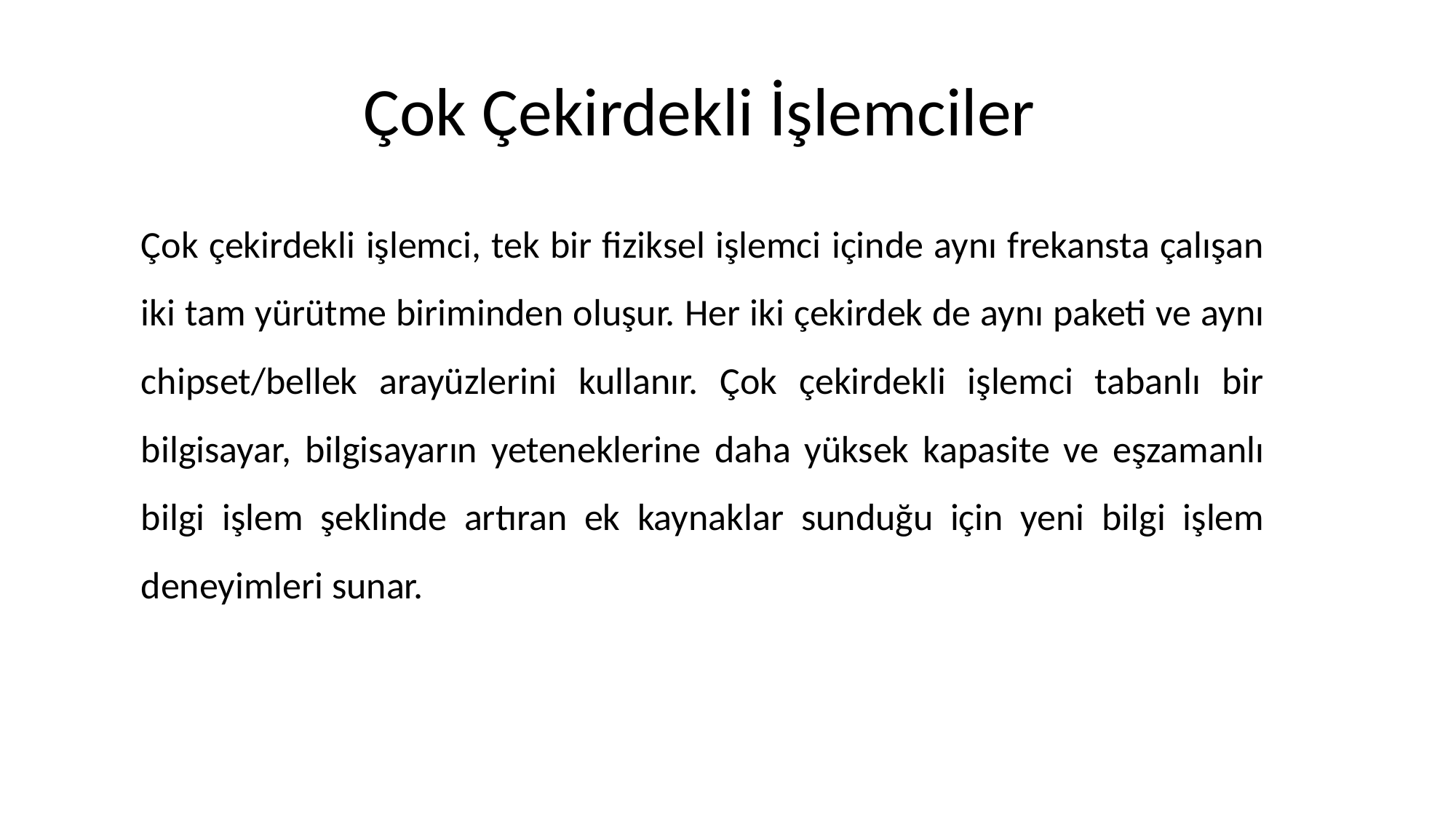

# Çok Çekirdekli İşlemciler
Çok çekirdekli işlemci, tek bir fiziksel işlemci içinde aynı frekansta çalışan iki tam yürütme biriminden oluşur. Her iki çekirdek de aynı paketi ve aynı chipset/bellek arayüzlerini kullanır. Çok çekirdekli işlemci tabanlı bir bilgisayar, bilgisayarın yeteneklerine daha yüksek kapasite ve eşzamanlı bilgi işlem şeklinde artıran ek kaynaklar sunduğu için yeni bilgi işlem deneyimleri sunar.